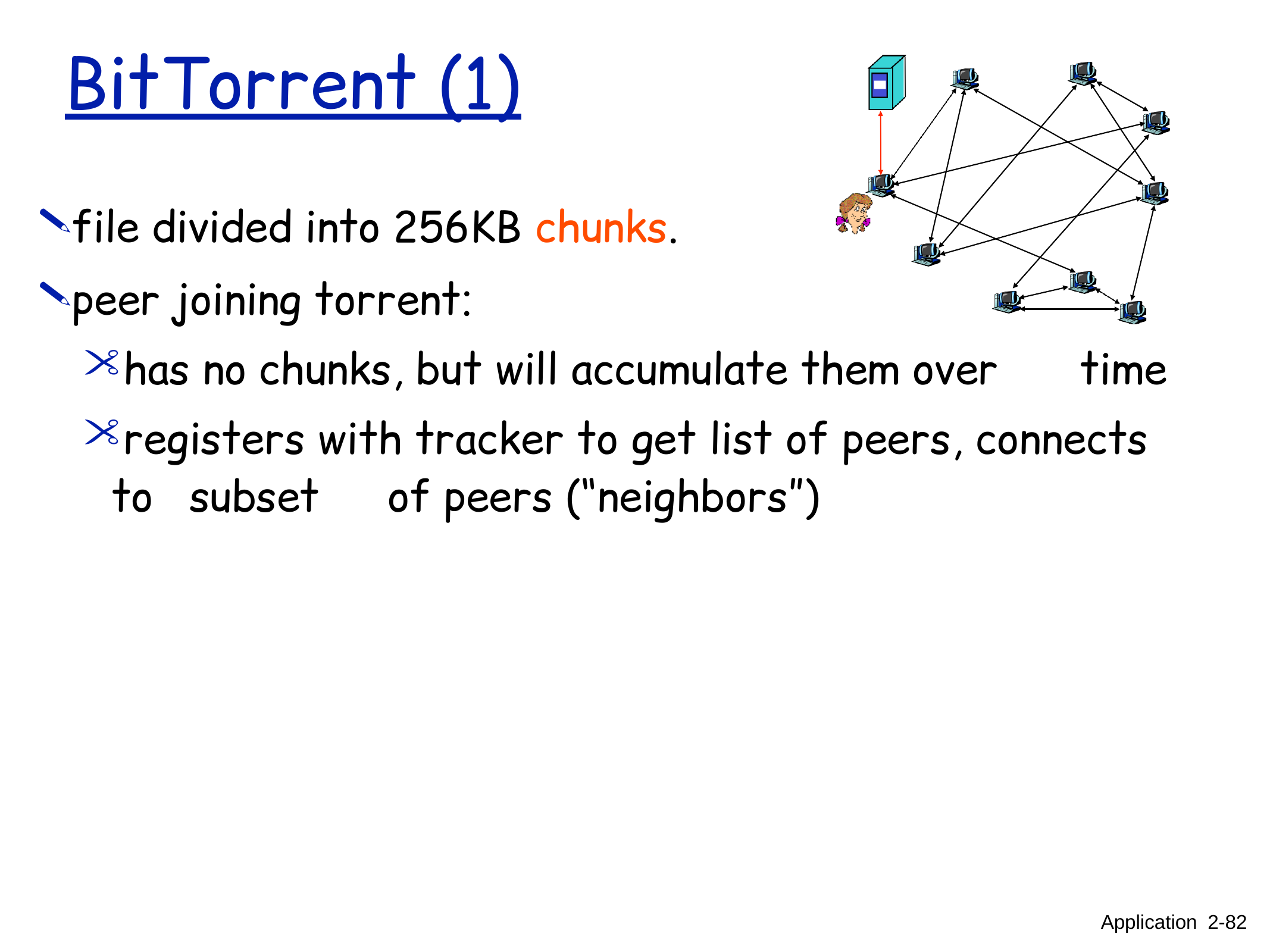

# BitTorrent (1)

file divided into 256KB chunks.
peer joining torrent:
has no chunks, but will accumulate them over	time
registers with tracker to get list of peers, connects  to	subset	of	peers (“neighbors”)

Application 2-82